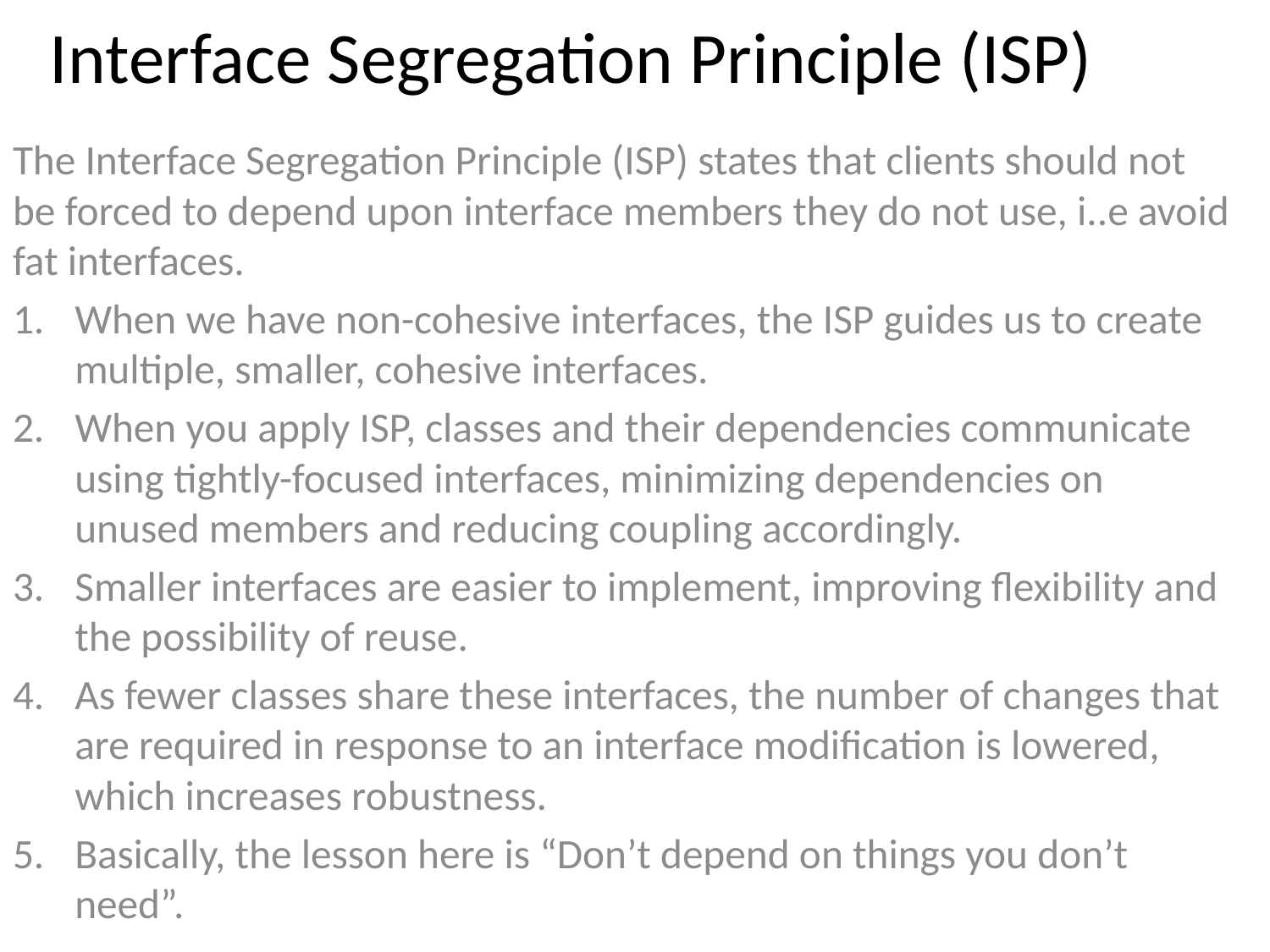

# Interface Segregation Principle (ISP)
The Interface Segregation Principle (ISP) states that clients should not be forced to depend upon interface members they do not use, i..e avoid fat interfaces.
When we have non-cohesive interfaces, the ISP guides us to create multiple, smaller, cohesive interfaces.
When you apply ISP, classes and their dependencies communicate using tightly-focused interfaces, minimizing dependencies on unused members and reducing coupling accordingly.
Smaller interfaces are easier to implement, improving flexibility and the possibility of reuse.
As fewer classes share these interfaces, the number of changes that are required in response to an interface modification is lowered, which increases robustness.
Basically, the lesson here is “Don’t depend on things you don’t need”.